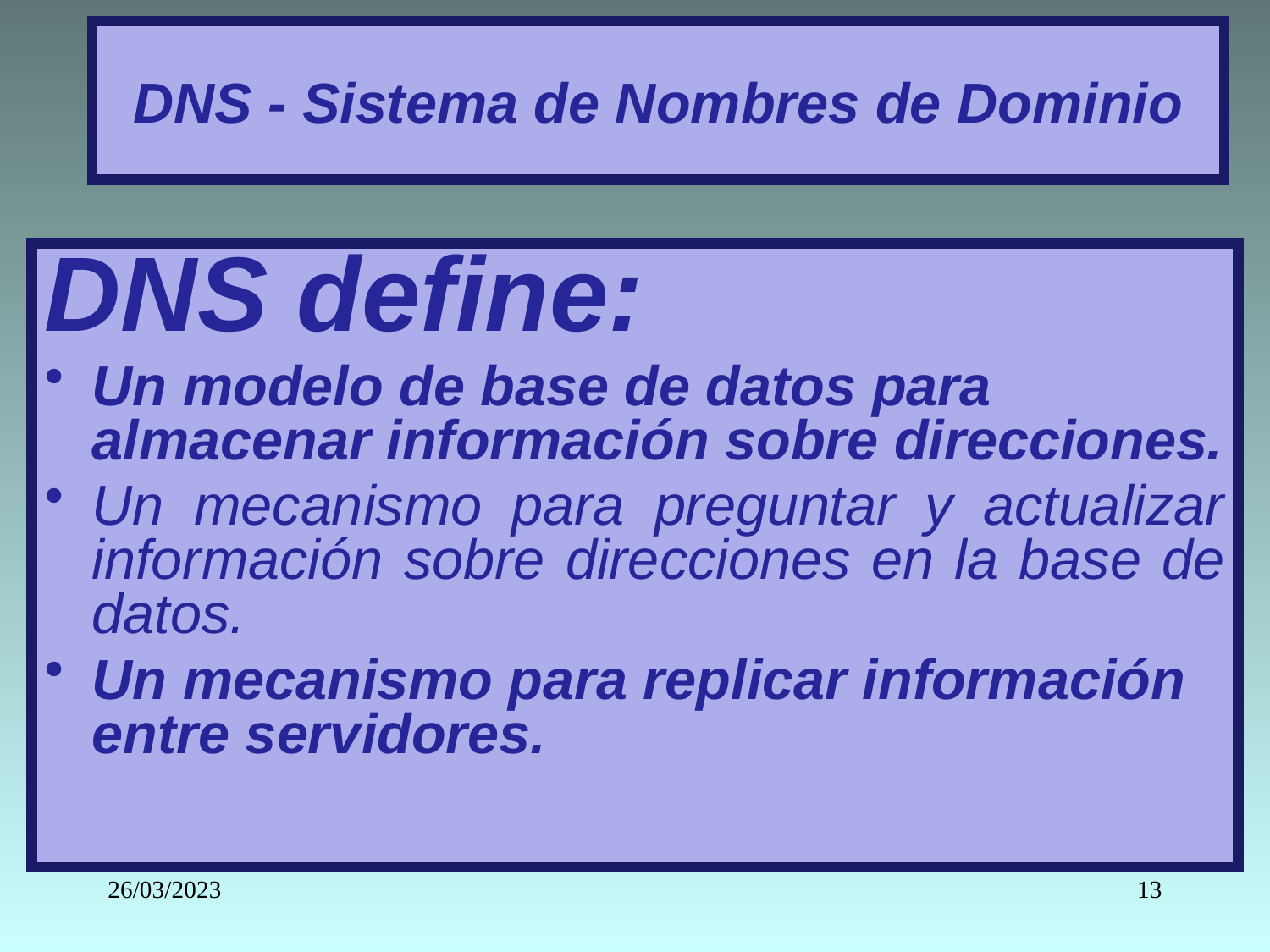

DNS - Sistema de Nombres de Dominio
DNS define:
Un modelo de base de datos para almacenar información sobre direcciones.
Un mecanismo para preguntar y actualizar información sobre direcciones en la base de datos.
Un mecanismo para replicar información entre servidores.
26/03/2023
13